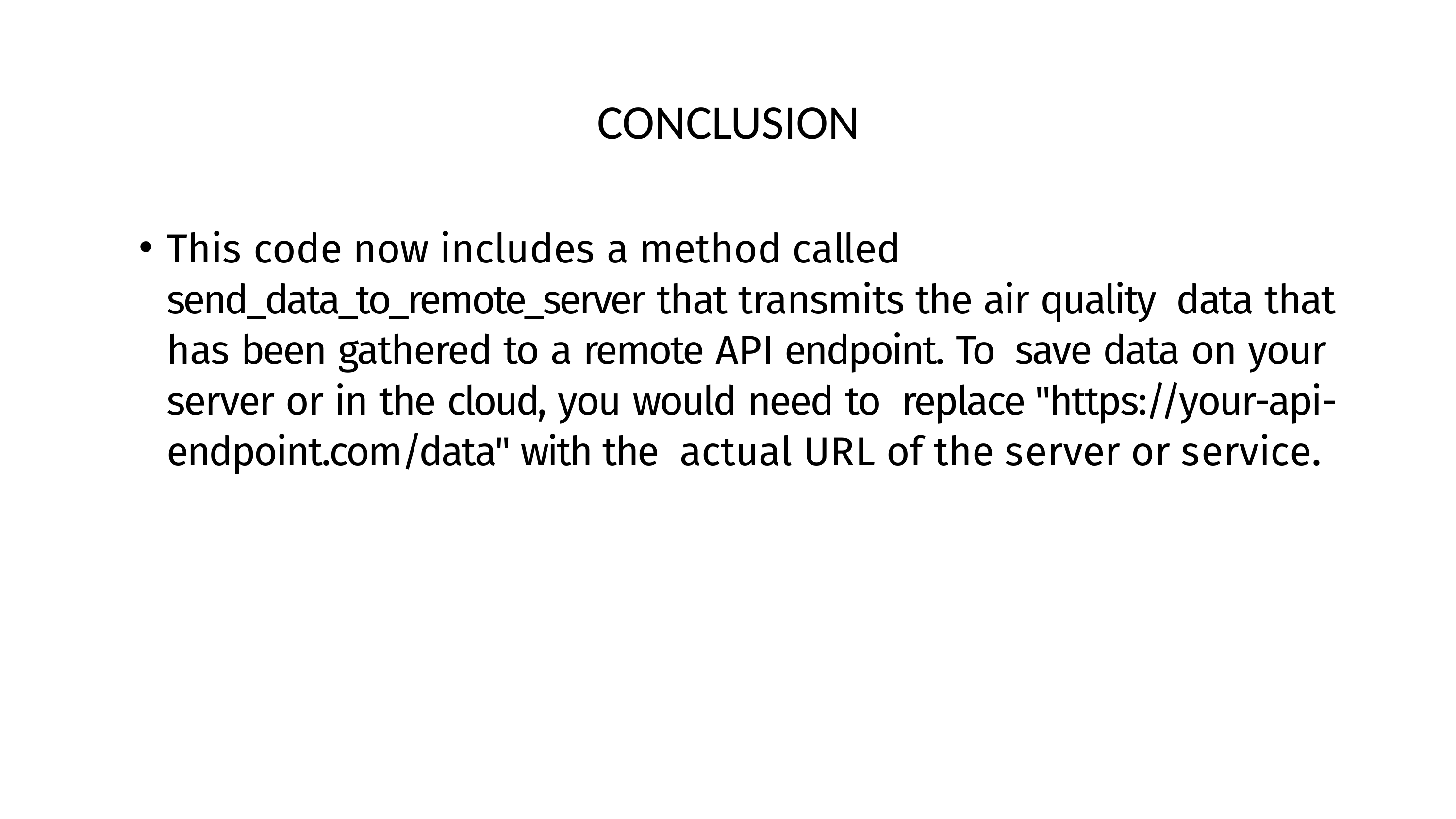

# CONCLUSION
This code now includes a method called  send_data_to_remote_server that transmits the air quality  data that has been gathered to a remote API endpoint. To  save data on your server or in the cloud, you would need to  replace "https://your-api-endpoint.com/data" with the  actual URL of the server or service.